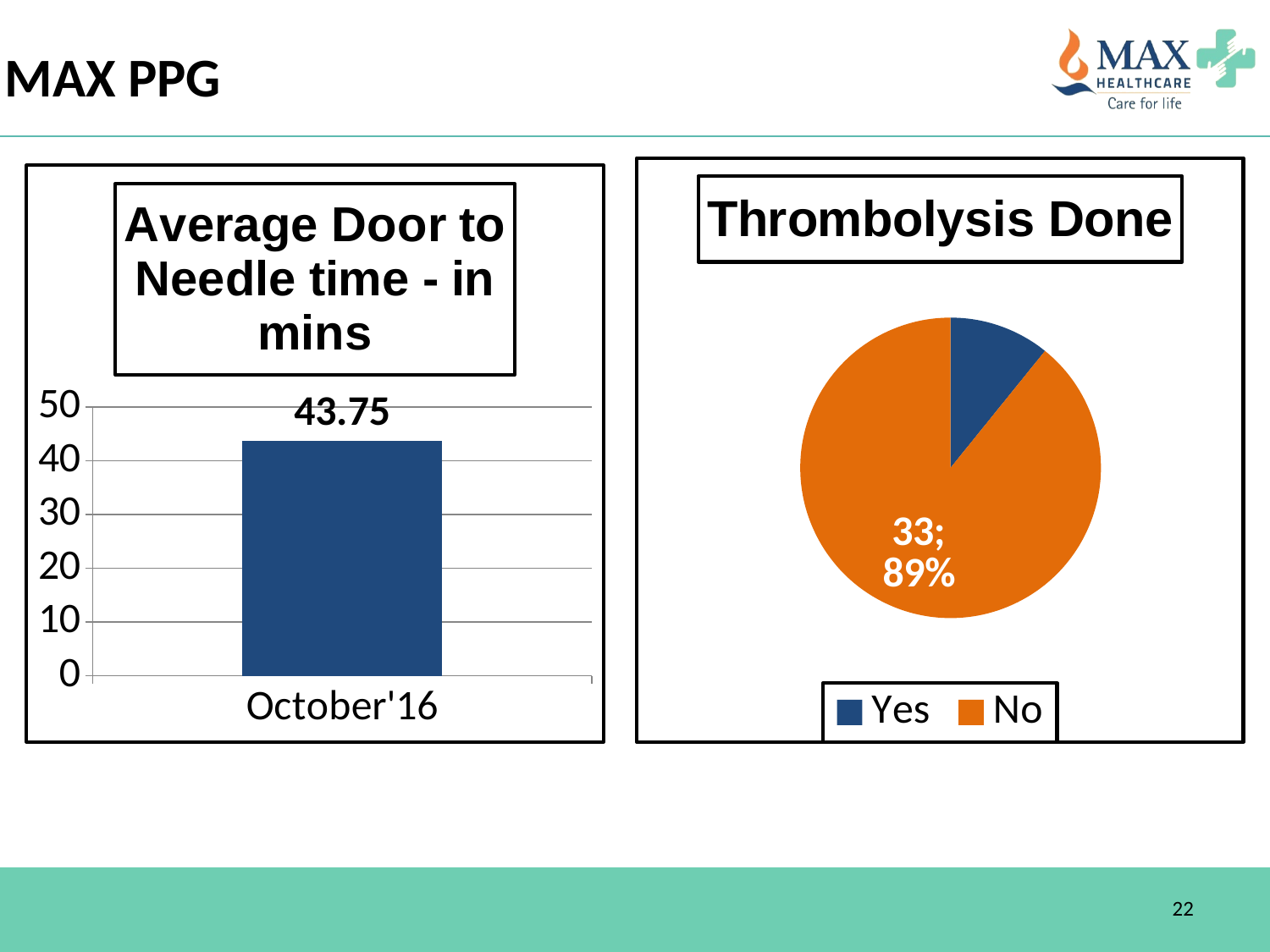

MAX PPG

### Chart:

| Category | Thrombolysis Done |
|---|---|
| Yes | 4.0 |
| No | 33.0 |

### Chart: Average Door to Needle time - in mins

| Category | Average Door to Baloon time - in mins |
|---|---|
| October'16 | 43.75 |
22